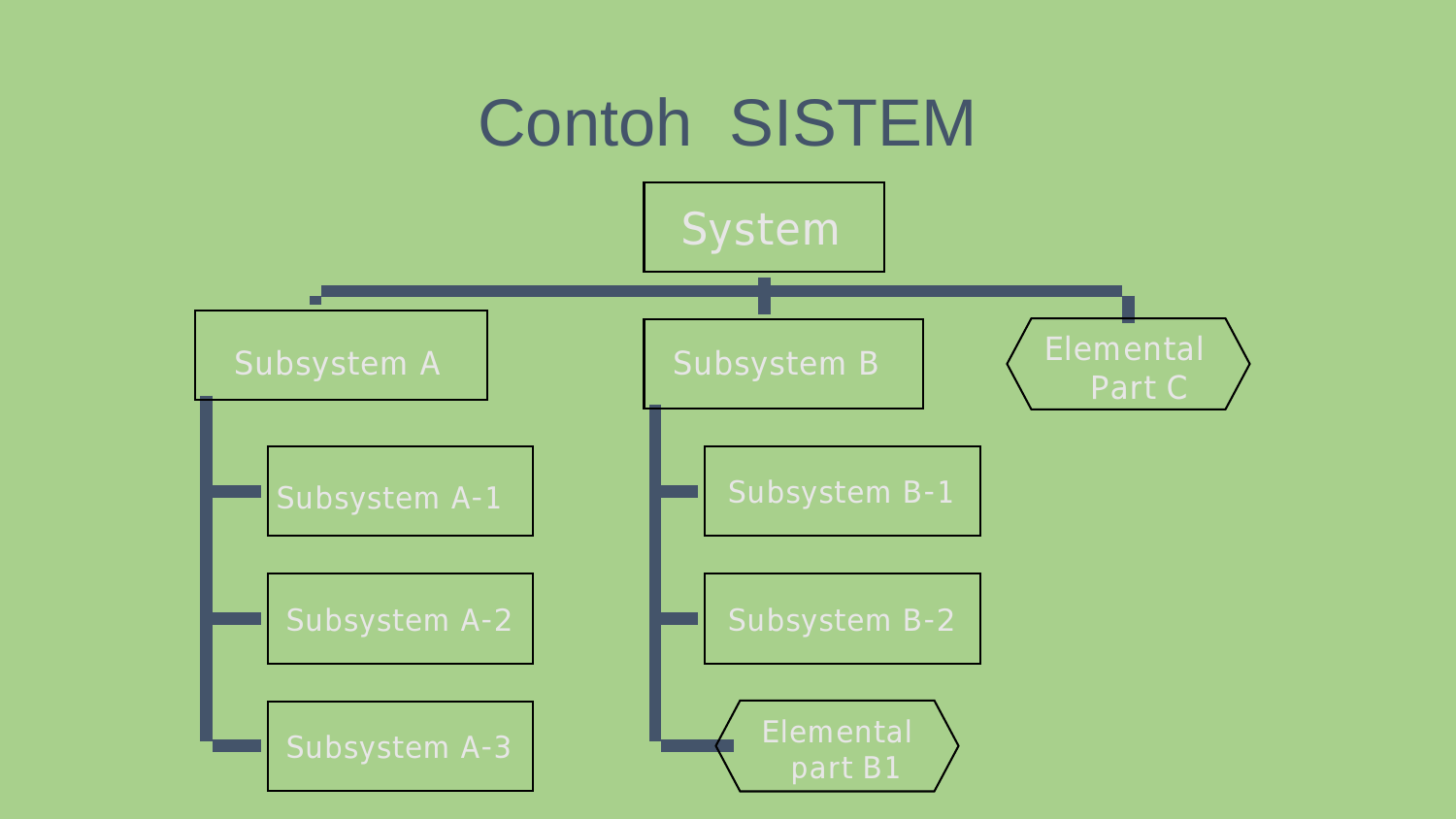

# Contoh  SISTEM

System

Elemental
   Part C
Subsystem A
Subsystem B

Subsystem B-1
Subsystem A-1
Subsystem A-2
Subsystem B-2

Subsystem A-3
Elemental
  part B1